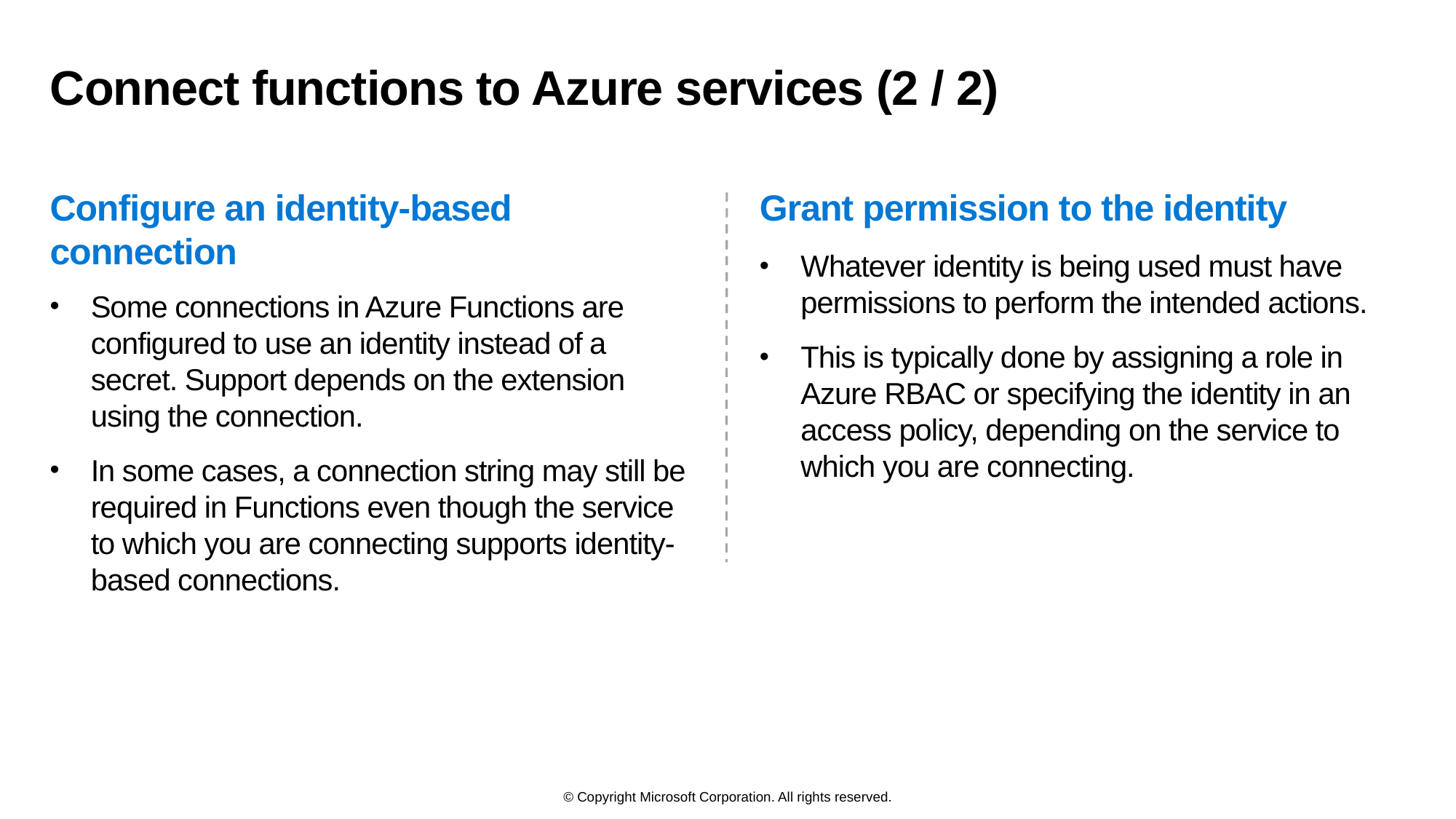

# Connect functions to Azure services (2 / 2)
Configure an identity-based connection
Some connections in Azure Functions are configured to use an identity instead of a secret. Support depends on the extension using the connection.
In some cases, a connection string may still be required in Functions even though the service to which you are connecting supports identity-based connections.
Grant permission to the identity
Whatever identity is being used must have permissions to perform the intended actions.
This is typically done by assigning a role in Azure RBAC or specifying the identity in an access policy, depending on the service to which you are connecting.